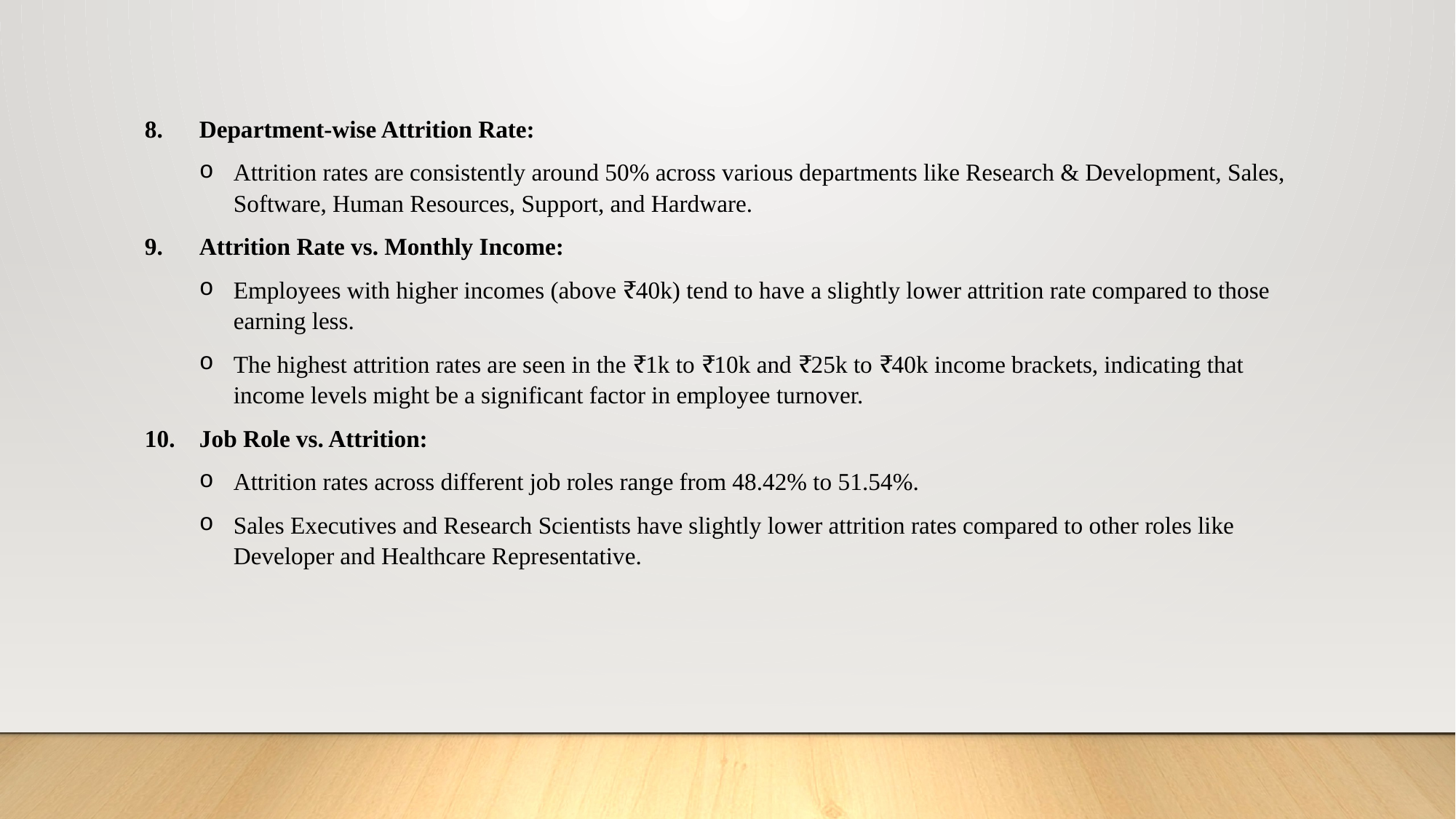

8.	Department-wise Attrition Rate:
Attrition rates are consistently around 50% across various departments like Research & Development, Sales, Software, Human Resources, Support, and Hardware.
9.	Attrition Rate vs. Monthly Income:
Employees with higher incomes (above ₹40k) tend to have a slightly lower attrition rate compared to those earning less.
The highest attrition rates are seen in the ₹1k to ₹10k and ₹25k to ₹40k income brackets, indicating that income levels might be a significant factor in employee turnover.
10.	Job Role vs. Attrition:
Attrition rates across different job roles range from 48.42% to 51.54%.
Sales Executives and Research Scientists have slightly lower attrition rates compared to other roles like Developer and Healthcare Representative.